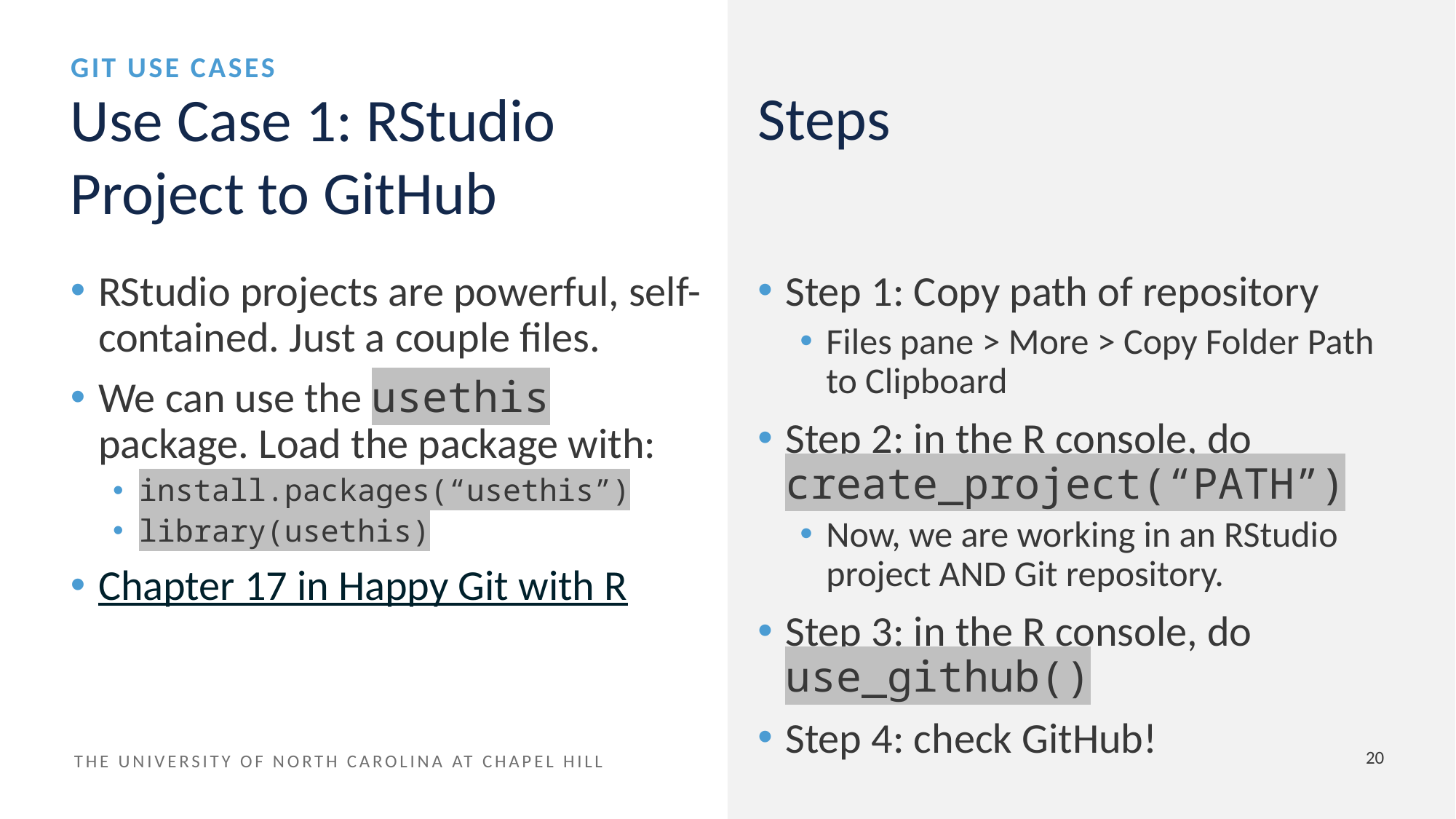

Git USE CASES
Steps
# Use Case 1: RStudio Project to GitHub
RStudio projects are powerful, self-contained. Just a couple files.
We can use the usethis package. Load the package with:
install.packages(“usethis”)
library(usethis)
Chapter 17 in Happy Git with R
Step 1: Copy path of repository
Files pane > More > Copy Folder Path to Clipboard
Step 2: in the R console, do create_project(“PATH”)
Now, we are working in an RStudio project AND Git repository.
Step 3: in the R console, do use_github()
Step 4: check GitHub!

20